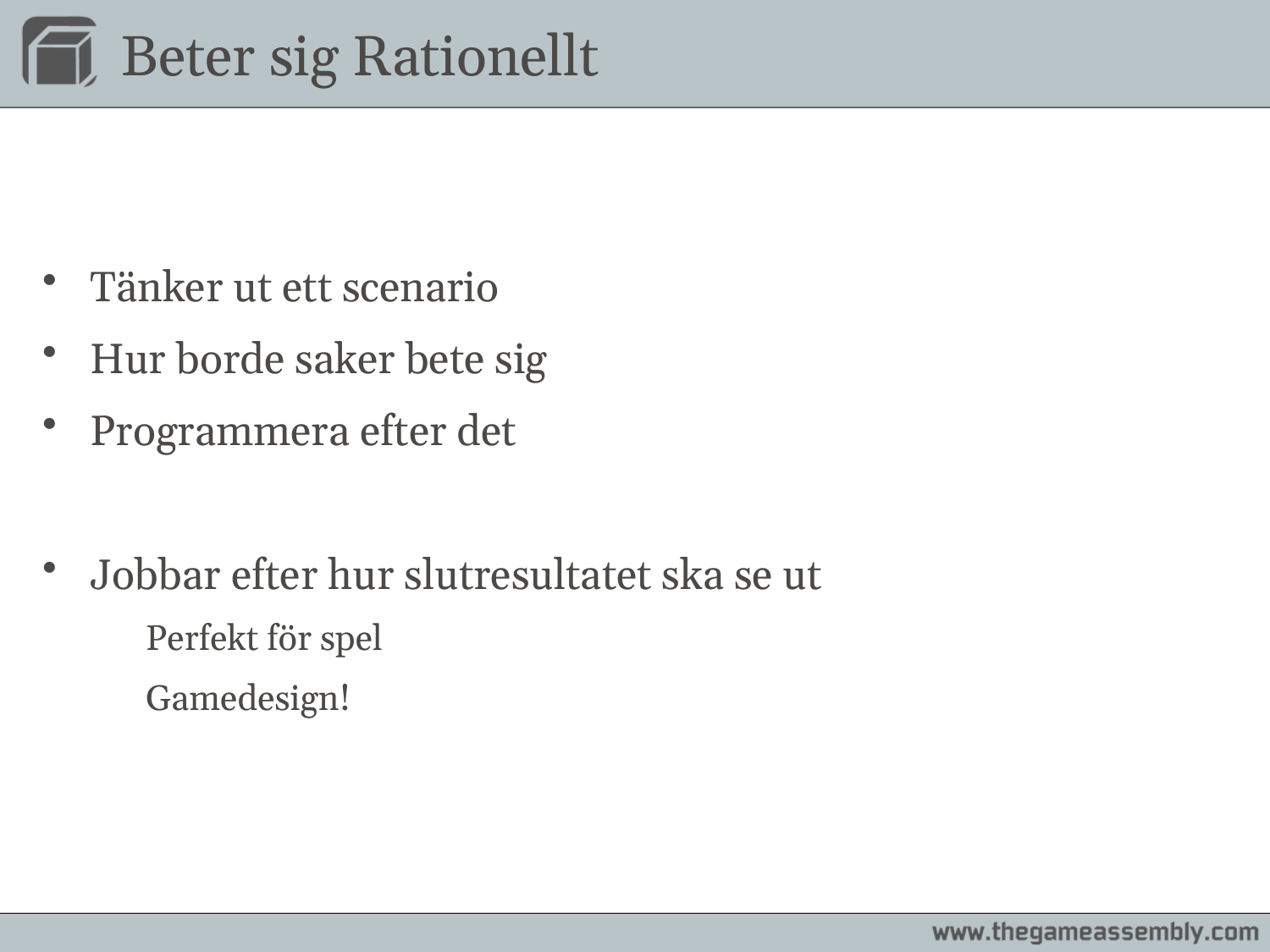

# Beter sig Rationellt

Tänker ut ett scenario
Hur borde saker bete sig
Programmera efter det

Jobbar efter hur slutresultatet ska se ut
	Perfekt för spel
	Gamedesign!